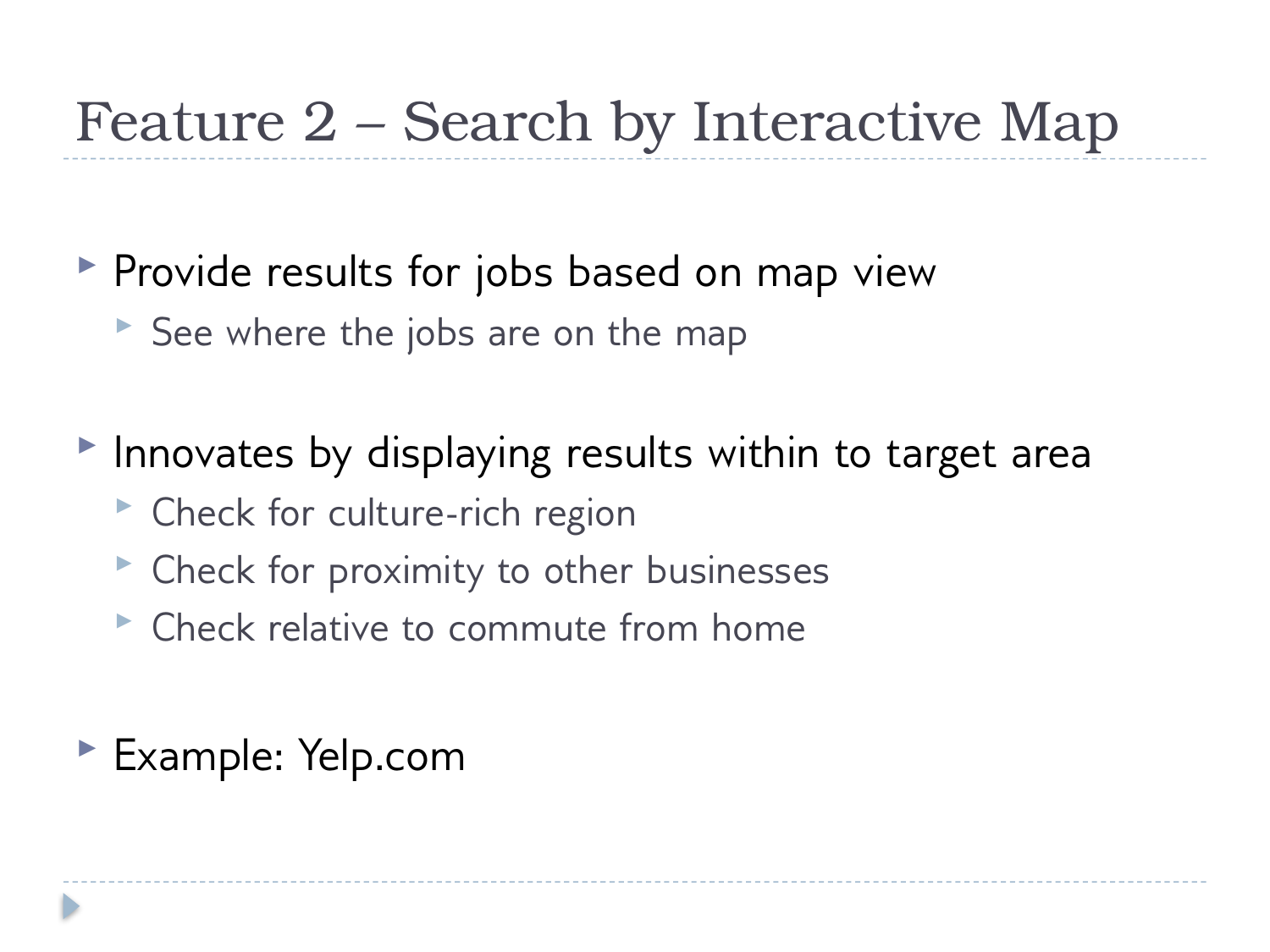

# Feature 2 – Search by Interactive Map

Provide results for jobs based on map view
See where the jobs are on the map

Innovates by displaying results within to target area
Check for culture-rich region
Check for proximity to other businesses
Check relative to commute from home

Example: Yelp.com